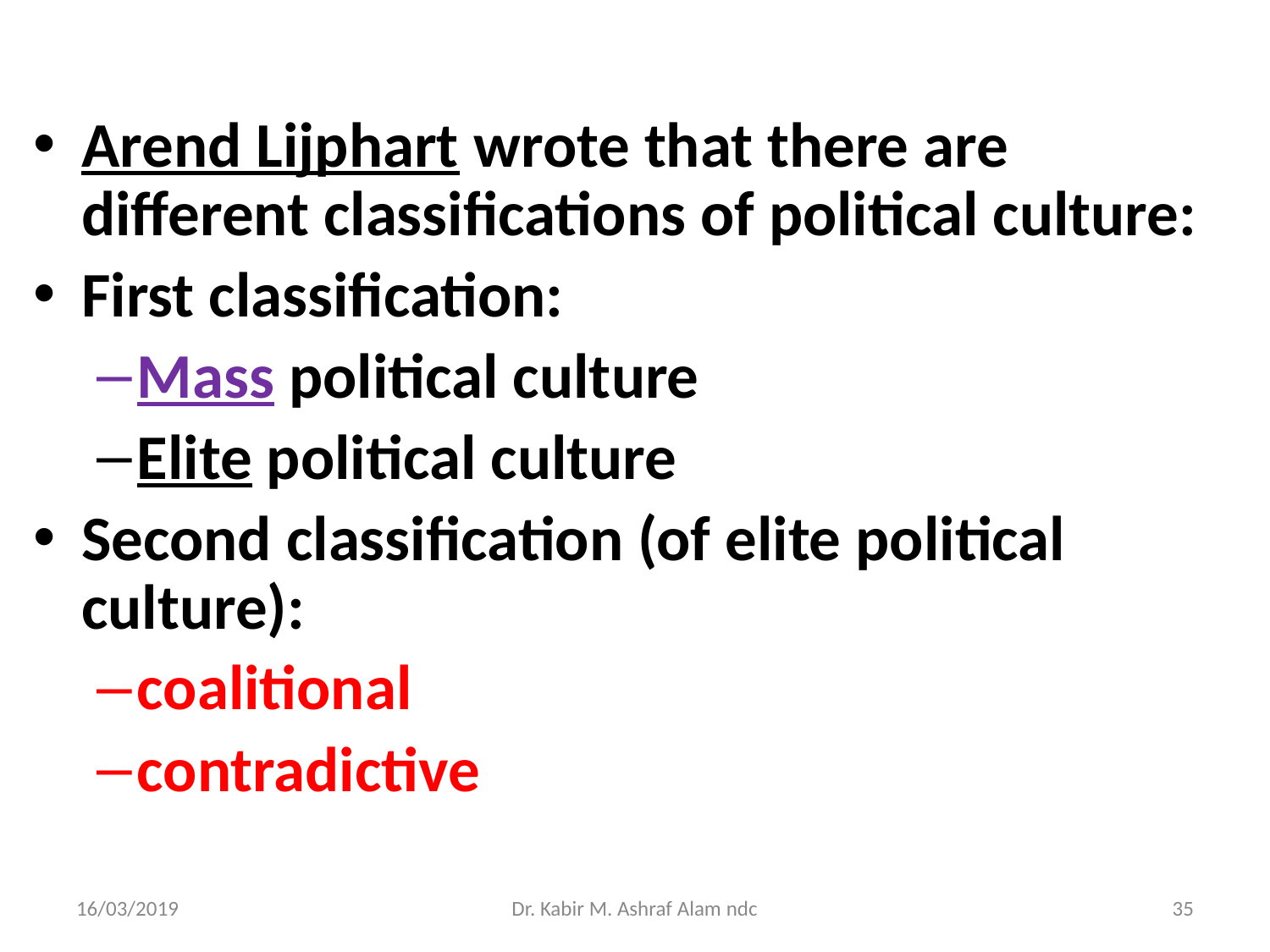

#
Arend Lijphart wrote that there are different classifications of political culture:
First classification:
Mass political culture
Elite political culture
Second classification (of elite political culture):
coalitional
contradictive

16/03/2019
Dr. Kabir M. Ashraf Alam ndc
35